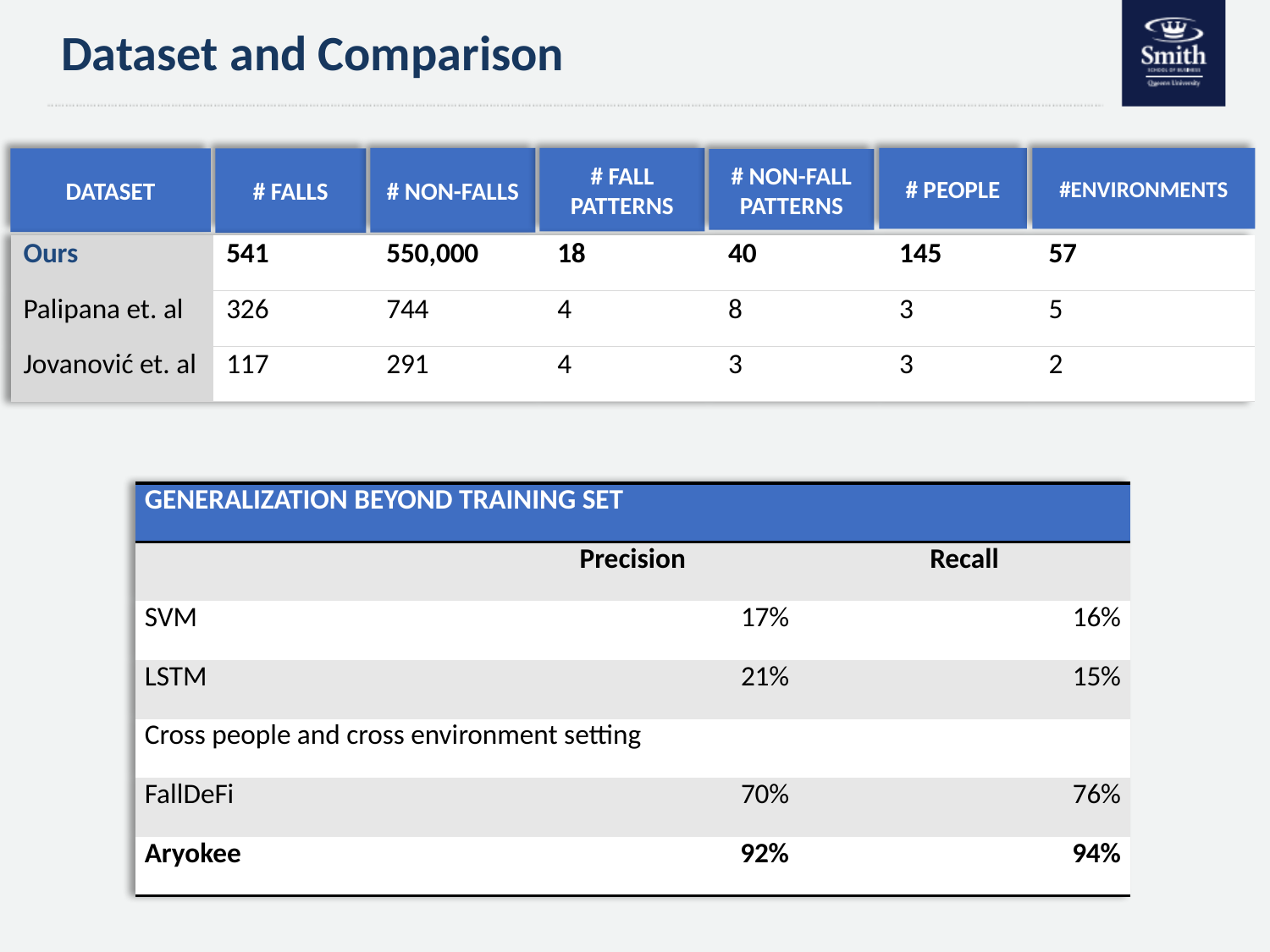

# Dataset and Comparison
# NON-FALLS
# FALL PATTERNS
# PEOPLE
#ENVIRONMENTS
DATASET
# FALLS
# NON-FALL PATTERNS
| Ours | 541 | 550,000 | 18 | 40 | 145 | 57 |
| --- | --- | --- | --- | --- | --- | --- |
| Palipana et. al | 326 | 744 | 4 | 8 | 3 | 5 |
| Jovanović et. al | 117 | 291 | 4 | 3 | 3 | 2 |
| GENERALIZATION BEYOND TRAINING SET |  |  |
| --- | --- | --- |
|  | Precision | Recall |
| SVM | 17% | 16% |
| LSTM | 21% | 15% |
| Cross people and cross environment setting |  |  |
| FallDeFi | 70% | 76% |
| Aryokee | 92% | 94% |